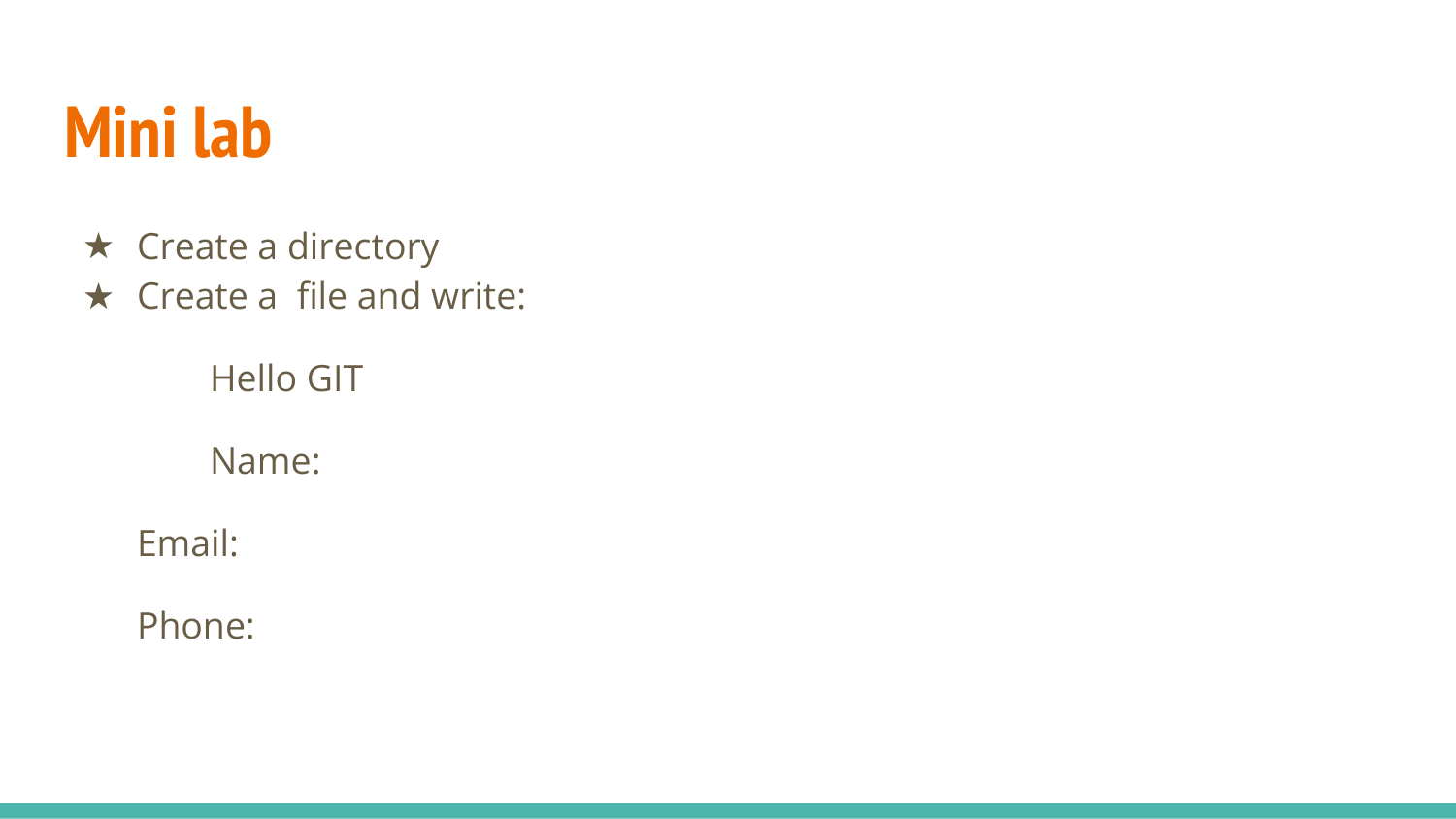

# Mini lab
Create a directory
Create a  file and write:
Hello GIT
	Name:
Email:
Phone: